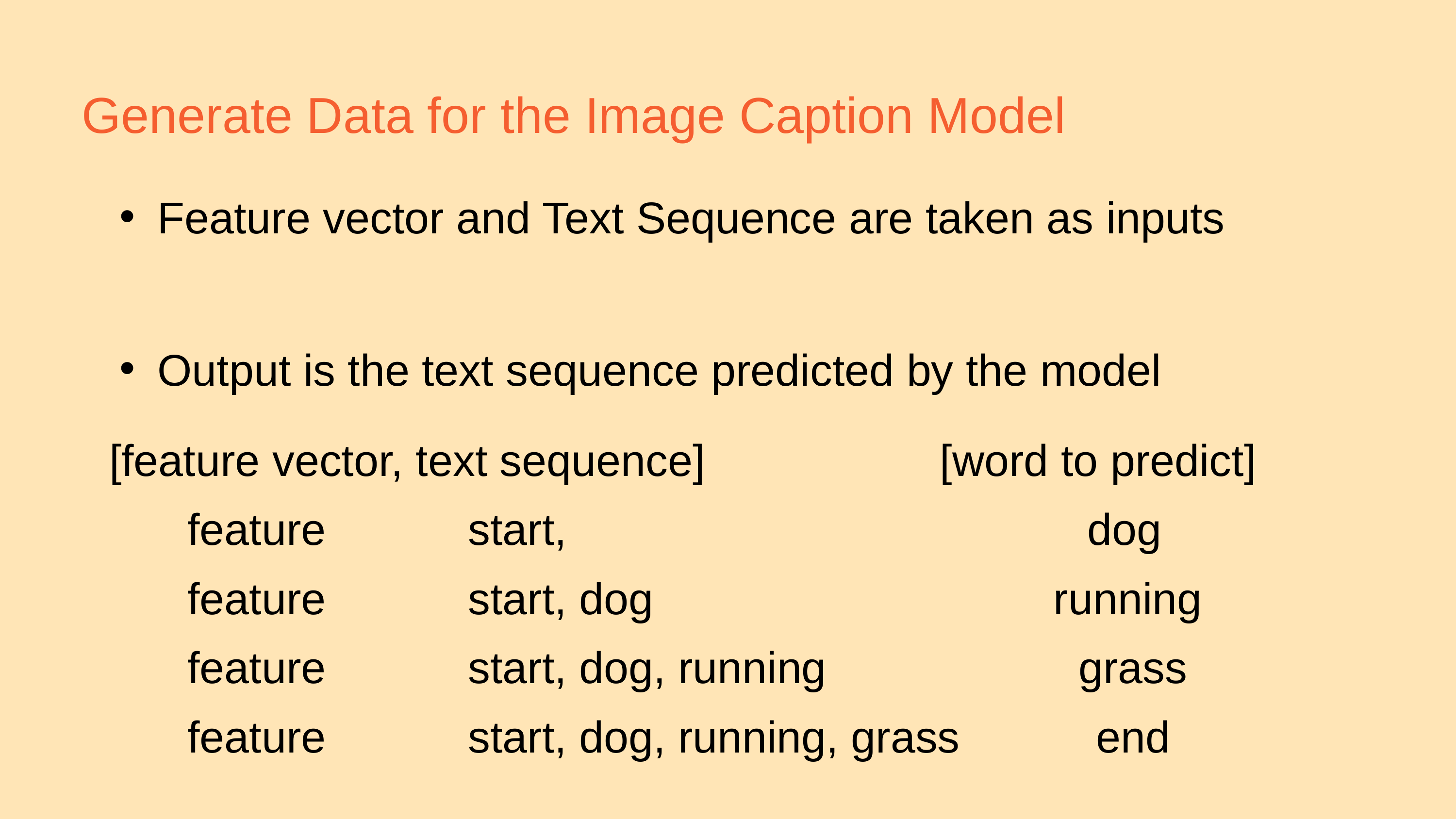

Generate Data for the Image Caption Model
Feature vector and Text Sequence are taken as inputs
Output is the text sequence predicted by the model
[feature vector, text sequence]
[word to predict]
feature
start,
dog
feature
start, dog
running
feature
start, dog, running
grass
feature
start, dog, running, grass
end